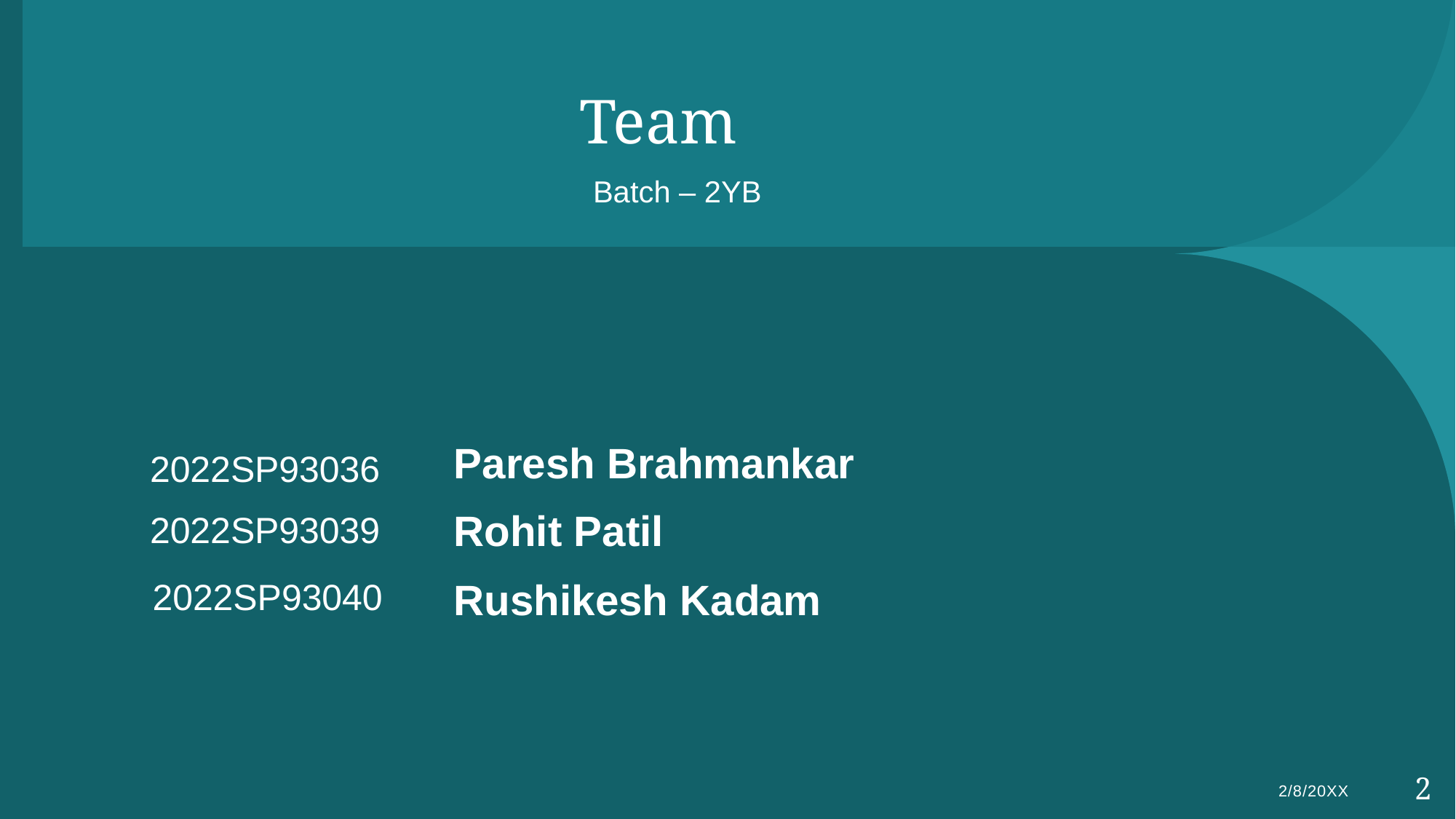

# Team
Batch – 2YB
Paresh Brahmankar
2022SP93036
Rohit Patil
2022SP93039

Rushikesh Kadam
 2022SP93040

2/8/20XX
2